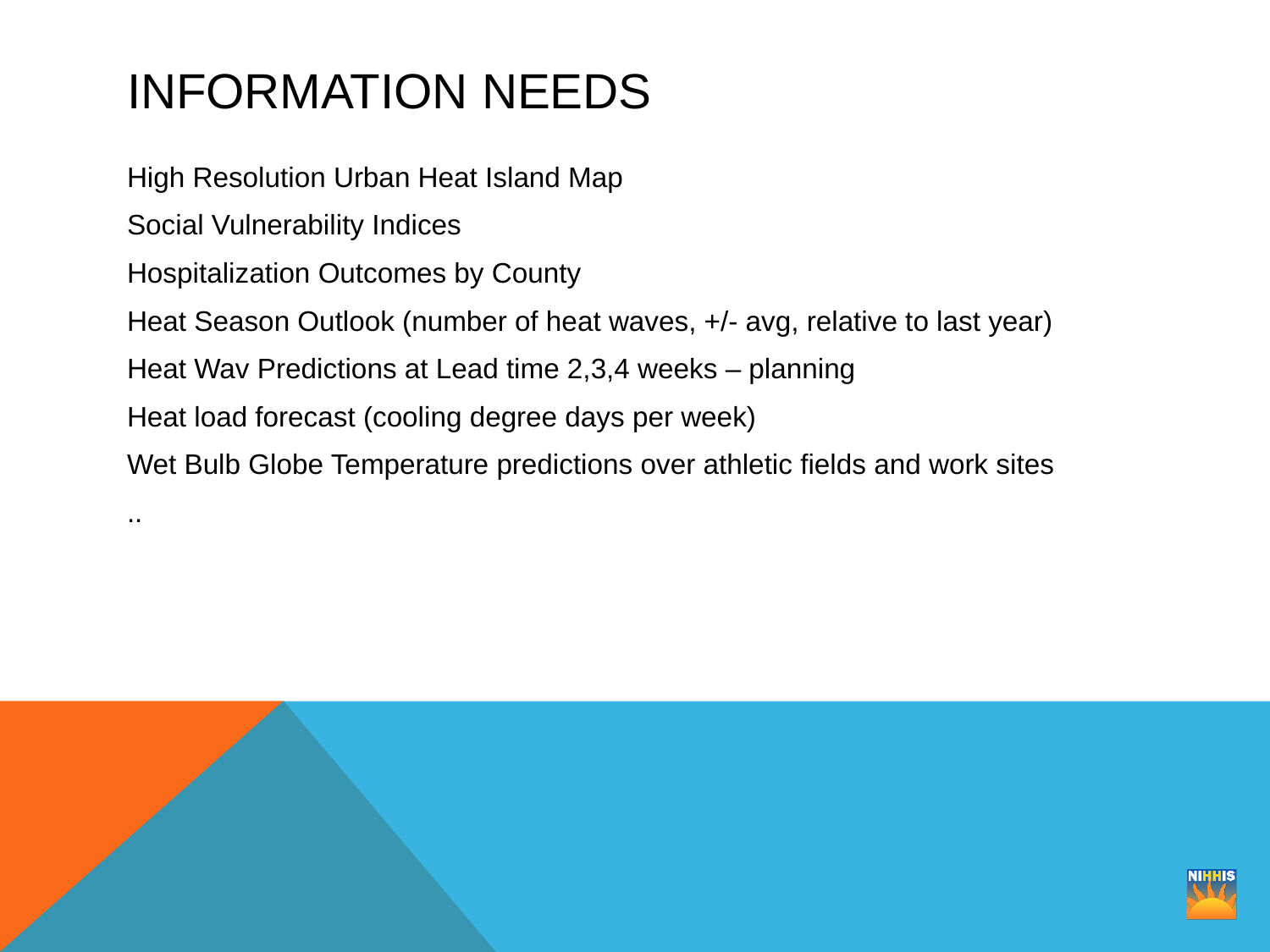

# Information Needs
High Resolution Urban Heat Island Map
Social Vulnerability Indices
Hospitalization Outcomes by County
Heat Season Outlook (number of heat waves, +/- avg, relative to last year)
Heat Wav Predictions at Lead time 2,3,4 weeks – planning
Heat load forecast (cooling degree days per week)
Wet Bulb Globe Temperature predictions over athletic fields and work sites
..